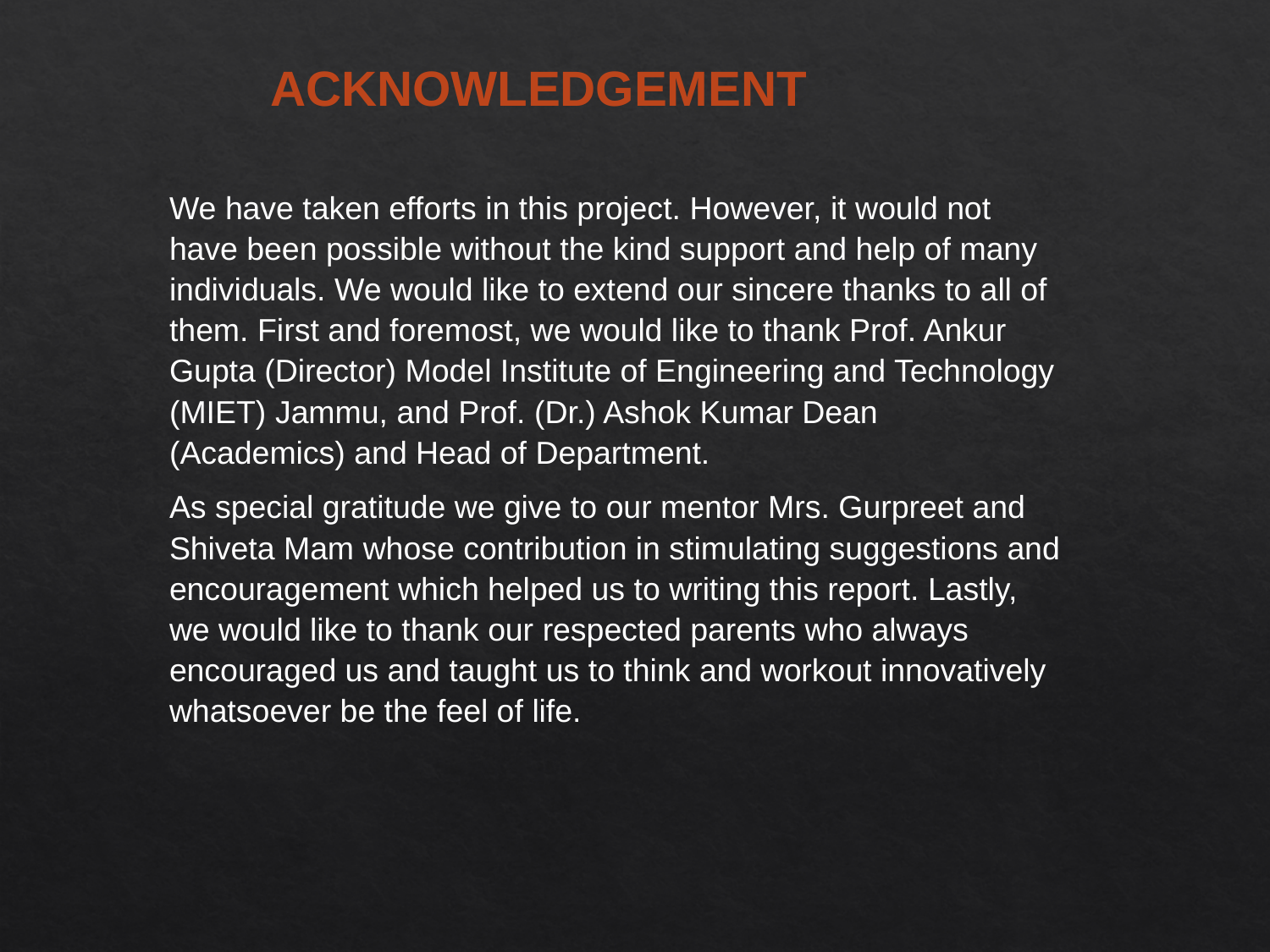

ACKNOWLEDGEMENT

We have taken efforts in this project. However, it would not have been possible without the kind support and help of many individuals. We would like to extend our sincere thanks to all of them. First and foremost, we would like to thank Prof. Ankur Gupta (Director) Model Institute of Engineering and Technology (MIET) Jammu, and Prof. (Dr.) Ashok Kumar Dean (Academics) and Head of Department.
As special gratitude we give to our mentor Mrs. Gurpreet and Shiveta Mam whose contribution in stimulating suggestions and encouragement which helped us to writing this report. Lastly, we would like to thank our respected parents who always encouraged us and taught us to think and workout innovatively whatsoever be the feel of life.